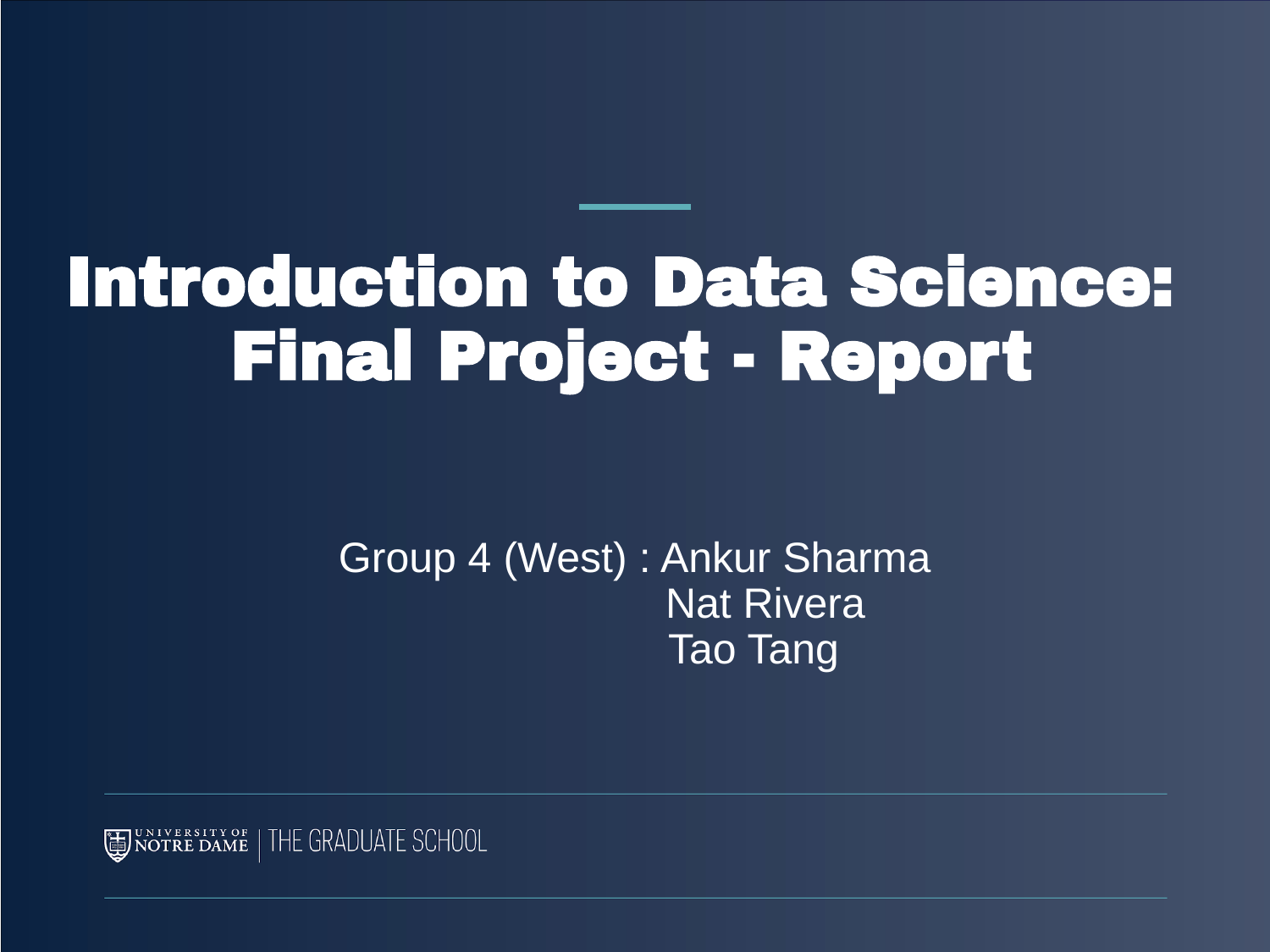

# Introduction to Data Science:
Final Project - Report

Group 4 (West) : Ankur Sharma
                      Nat Rivera
                    Tao Tang